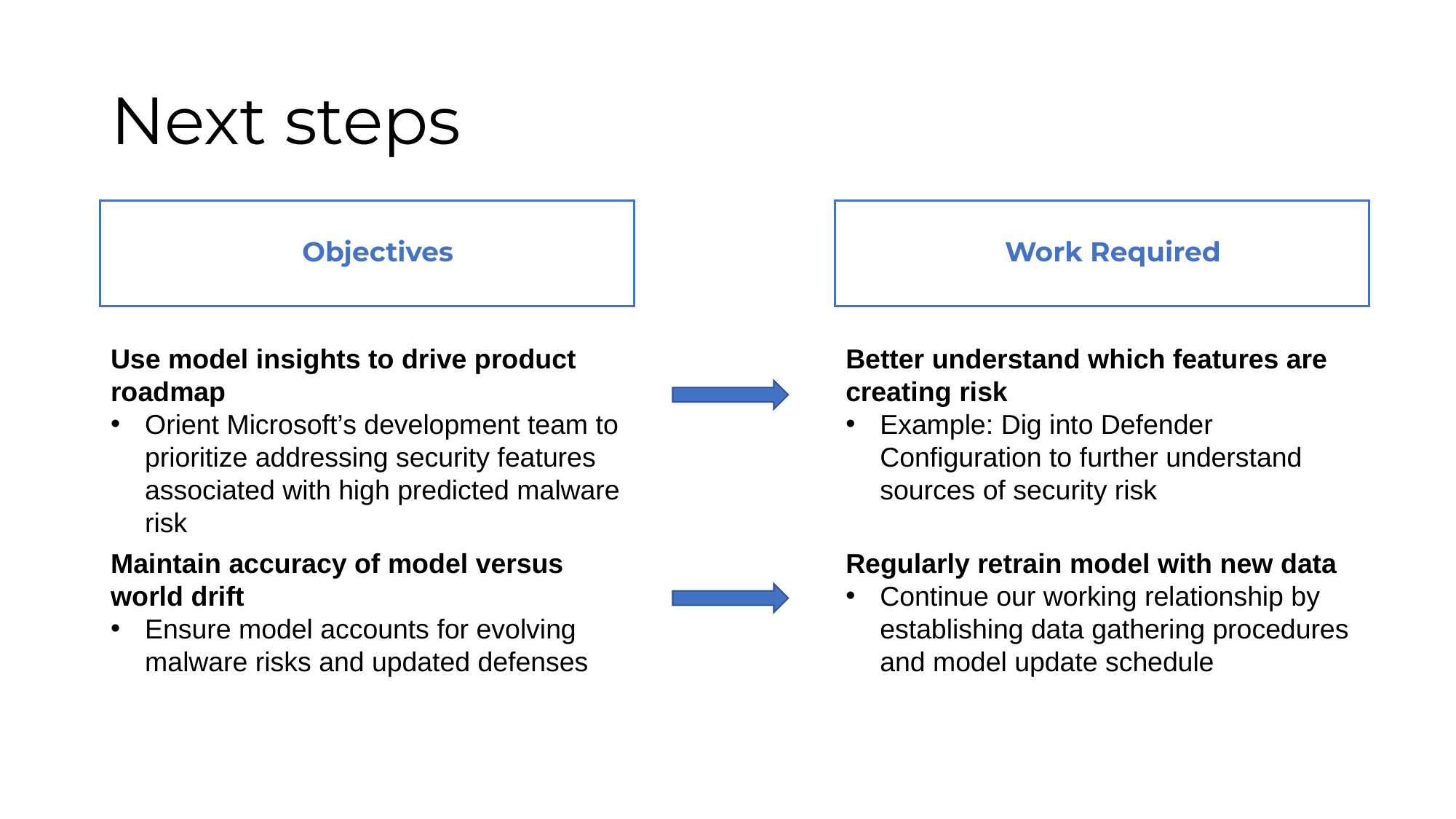

# Next steps
Objectives
Work Required
Use model insights to drive product roadmap
Orient Microsoft’s development team to prioritize addressing security features associated with high predicted malware risk

Better understand which features are
creating risk
Example: Dig into Defender Configuration to further understand sources of security risk

Maintain accuracy of model versus world drift
Ensure model accounts for evolving malware risks and updated defenses

Regularly retrain model with new data
Continue our working relationship by establishing data gathering procedures and model update schedule